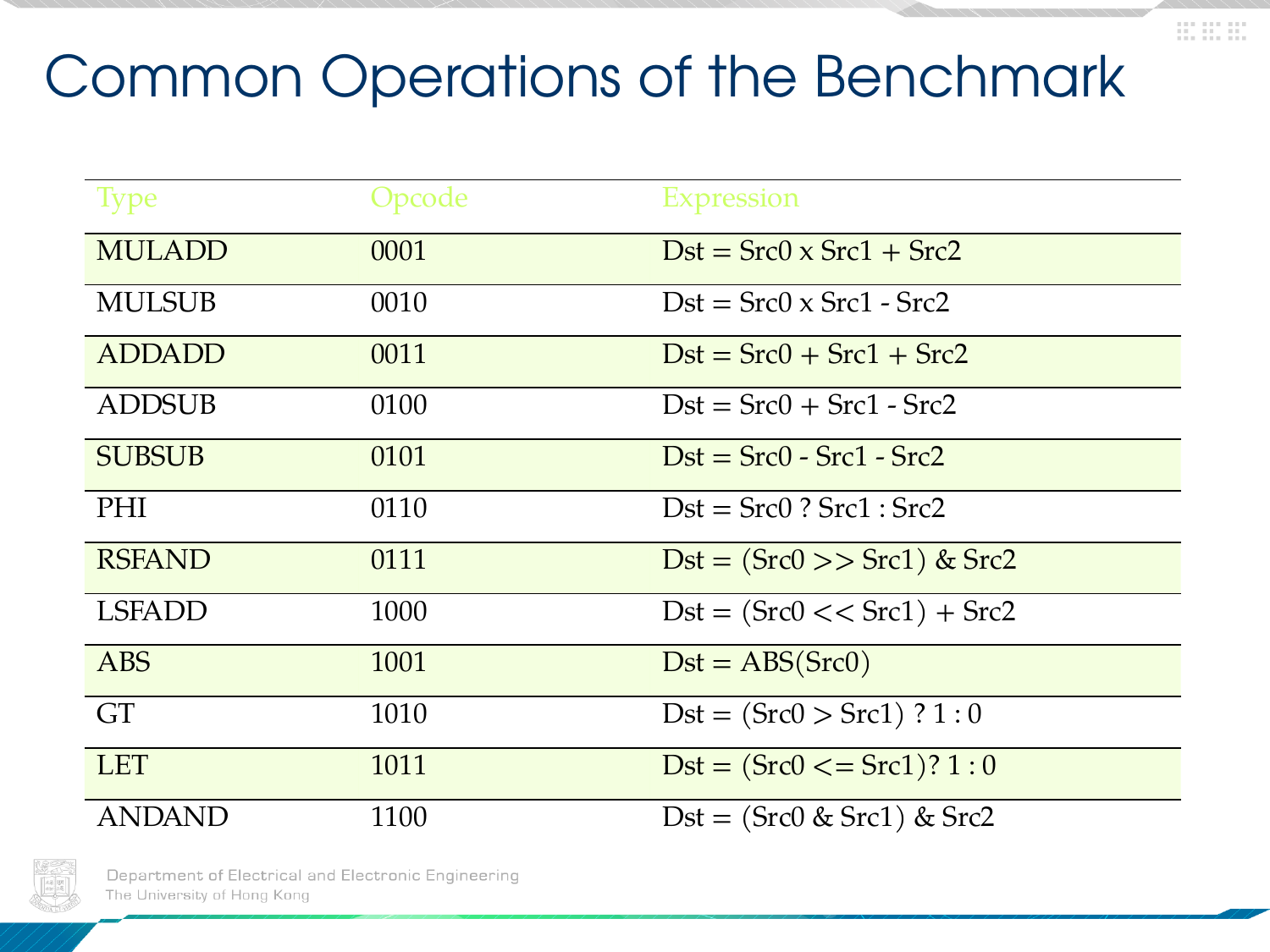

# Common Operations of the Benchmark
| Type | Opcode | Expression |
| --- | --- | --- |
| MULADD | 0001 | Dst = Src0 x Src1 + Src2 |
| MULSUB | 0010 | Dst = Src0 x Src1 - Src2 |
| ADDADD | 0011 | Dst = Src0 + Src1 + Src2 |
| ADDSUB | 0100 | Dst = Src0 + Src1 - Src2 |
| SUBSUB | 0101 | Dst = Src0 - Src1 - Src2 |
| PHI | 0110 | Dst = Src0 ? Src1 : Src2 |
| RSFAND | 0111 | Dst = (Src0 >> Src1) & Src2 |
| LSFADD | 1000 | Dst = (Src0 << Src1) + Src2 |
| ABS | 1001 | Dst = ABS(Src0) |
| GT | 1010 | Dst = (Src0 > Src1) ? 1 : 0 |
| LET | 1011 | Dst = (Src0 <= Src1)? 1 : 0 |
| ANDAND | 1100 | Dst = (Src0 & Src1) & Src2 |